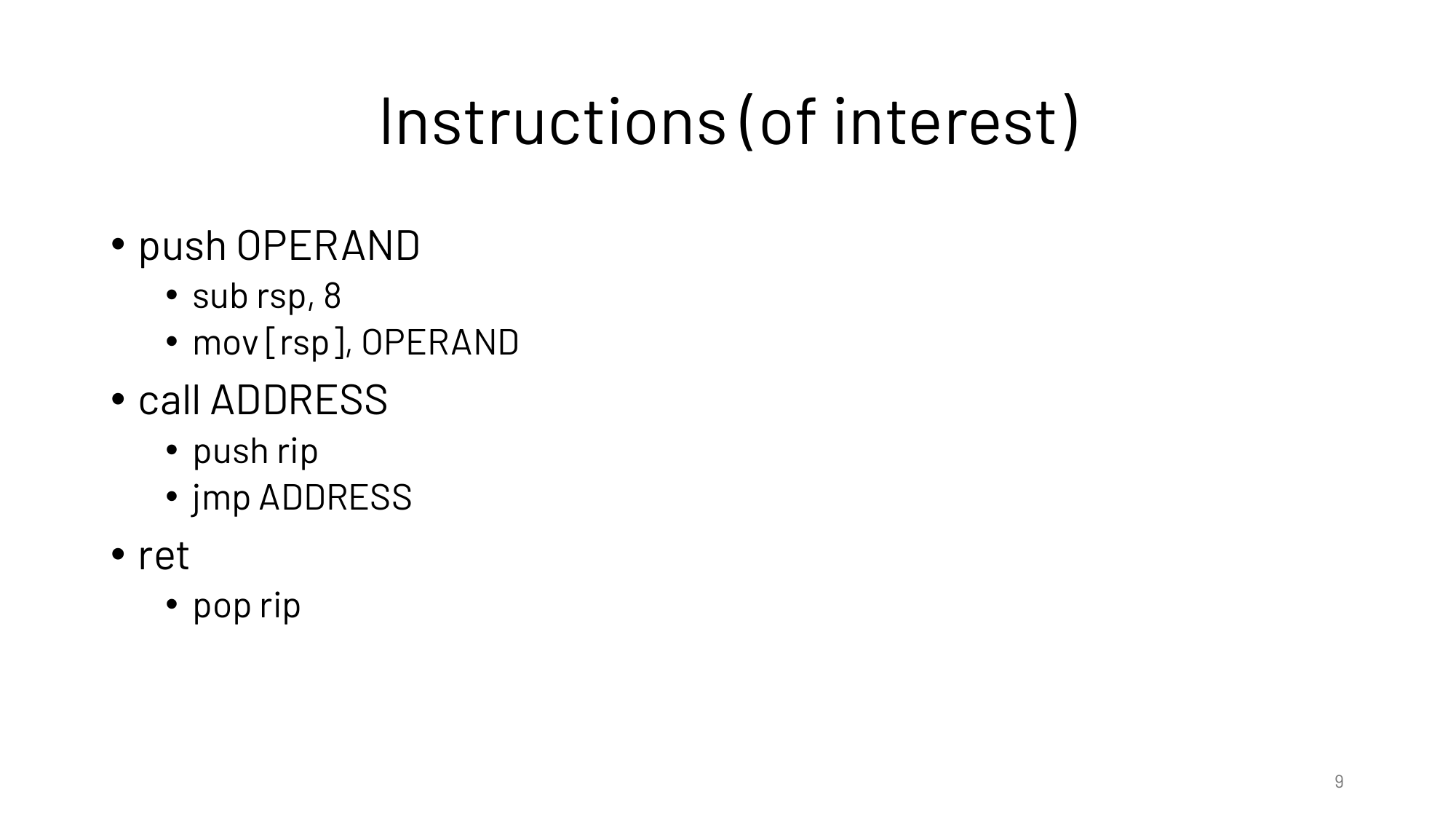

9
# Instructions (of interest)
push OPERAND
sub rsp, 8
mov [rsp], OPERAND
call ADDRESS
push rip
jmp ADDRESS
ret
pop rip